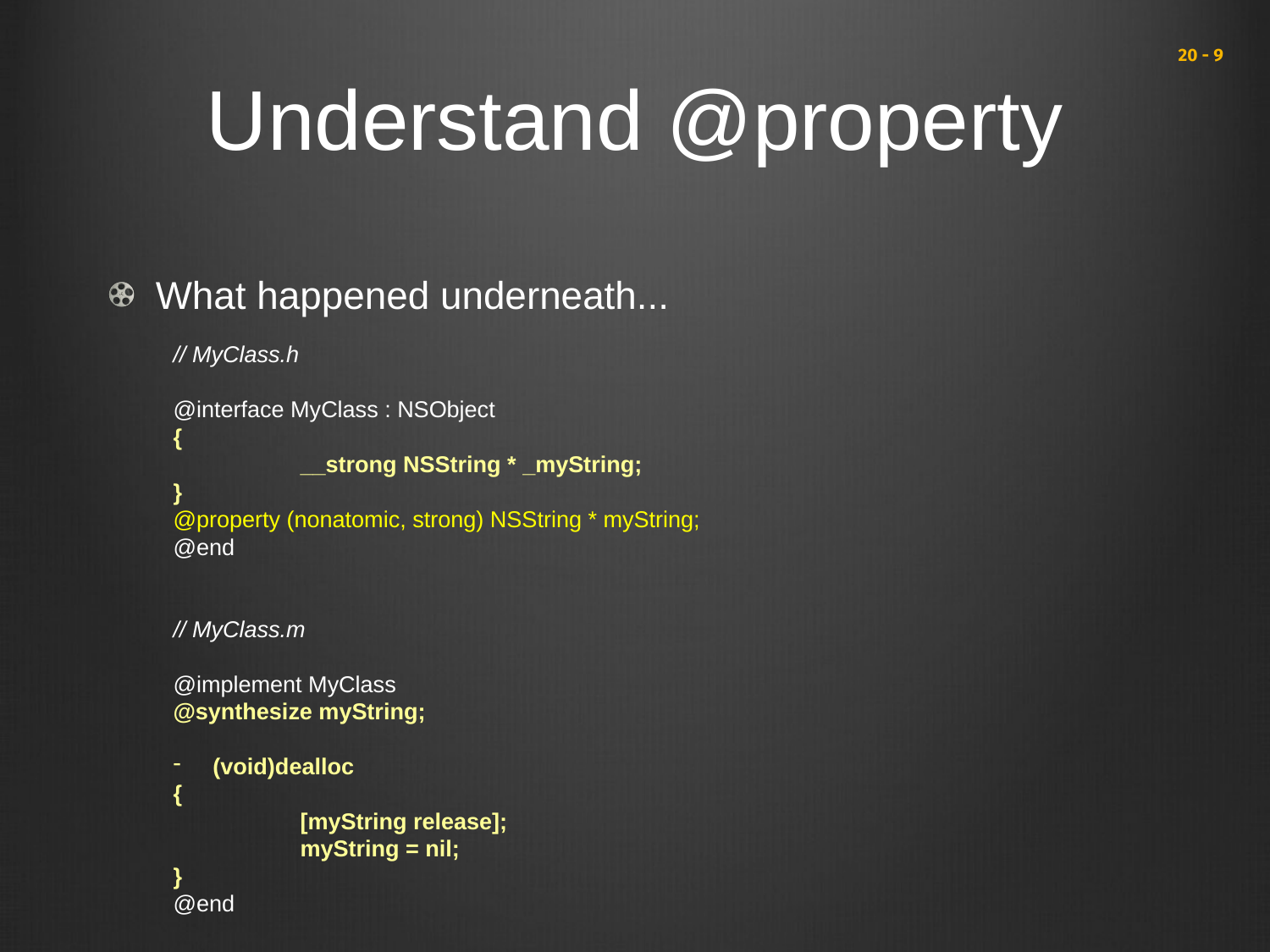

# Understand @property
 20 - 9
What happened underneath...
// MyClass.h

@interface MyClass : NSObject
{
	__strong NSString * _myString;
}
@property (nonatomic, strong) NSString * myString;
@end

// MyClass.m

@implement MyClass
@synthesize myString;

(void)dealloc
{
	[myString release];
	myString = nil;
}
@end